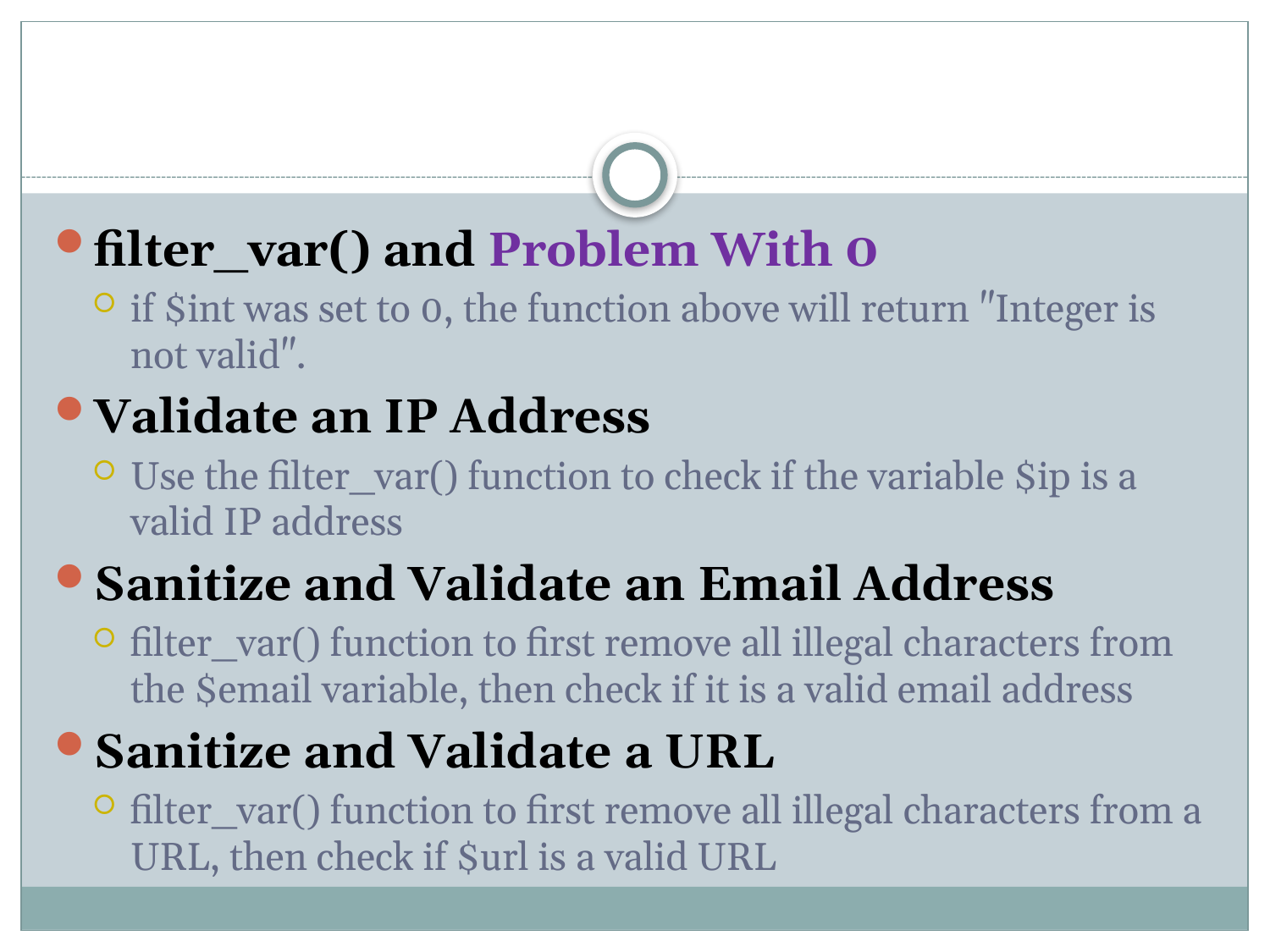

#
filter_var() and Problem With 0
if $int was set to 0, the function above will return "Integer is not valid".
Validate an IP Address
Use the filter_var() function to check if the variable $ip is a valid IP address
Sanitize and Validate an Email Address
filter_var() function to first remove all illegal characters from the $email variable, then check if it is a valid email address
Sanitize and Validate a URL
filter_var() function to first remove all illegal characters from a URL, then check if $url is a valid URL